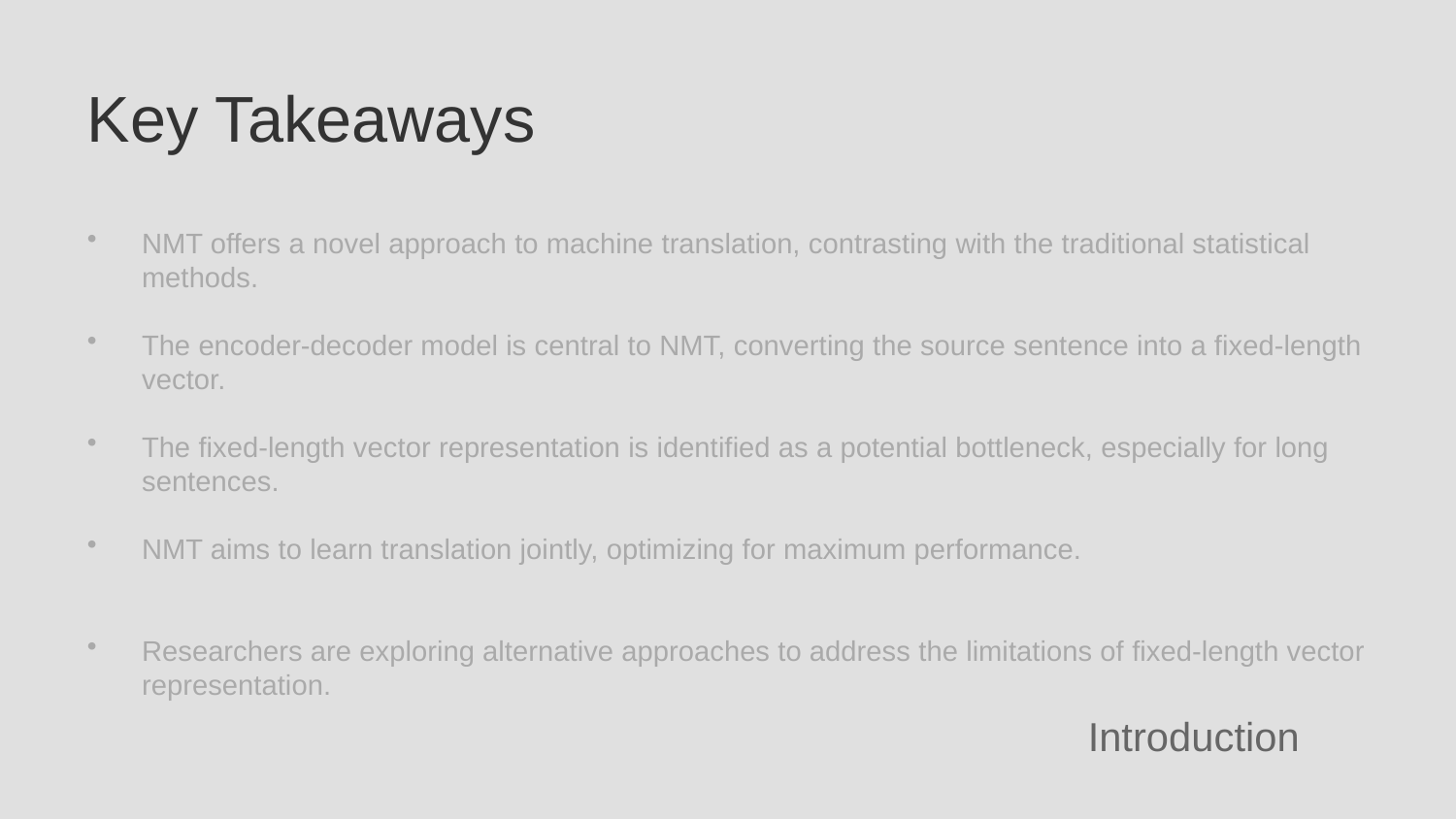

Key Takeaways
NMT offers a novel approach to machine translation, contrasting with the traditional statistical methods.
The encoder-decoder model is central to NMT, converting the source sentence into a fixed-length vector.
The fixed-length vector representation is identified as a potential bottleneck, especially for long sentences.
NMT aims to learn translation jointly, optimizing for maximum performance.
Researchers are exploring alternative approaches to address the limitations of fixed-length vector representation.
Introduction